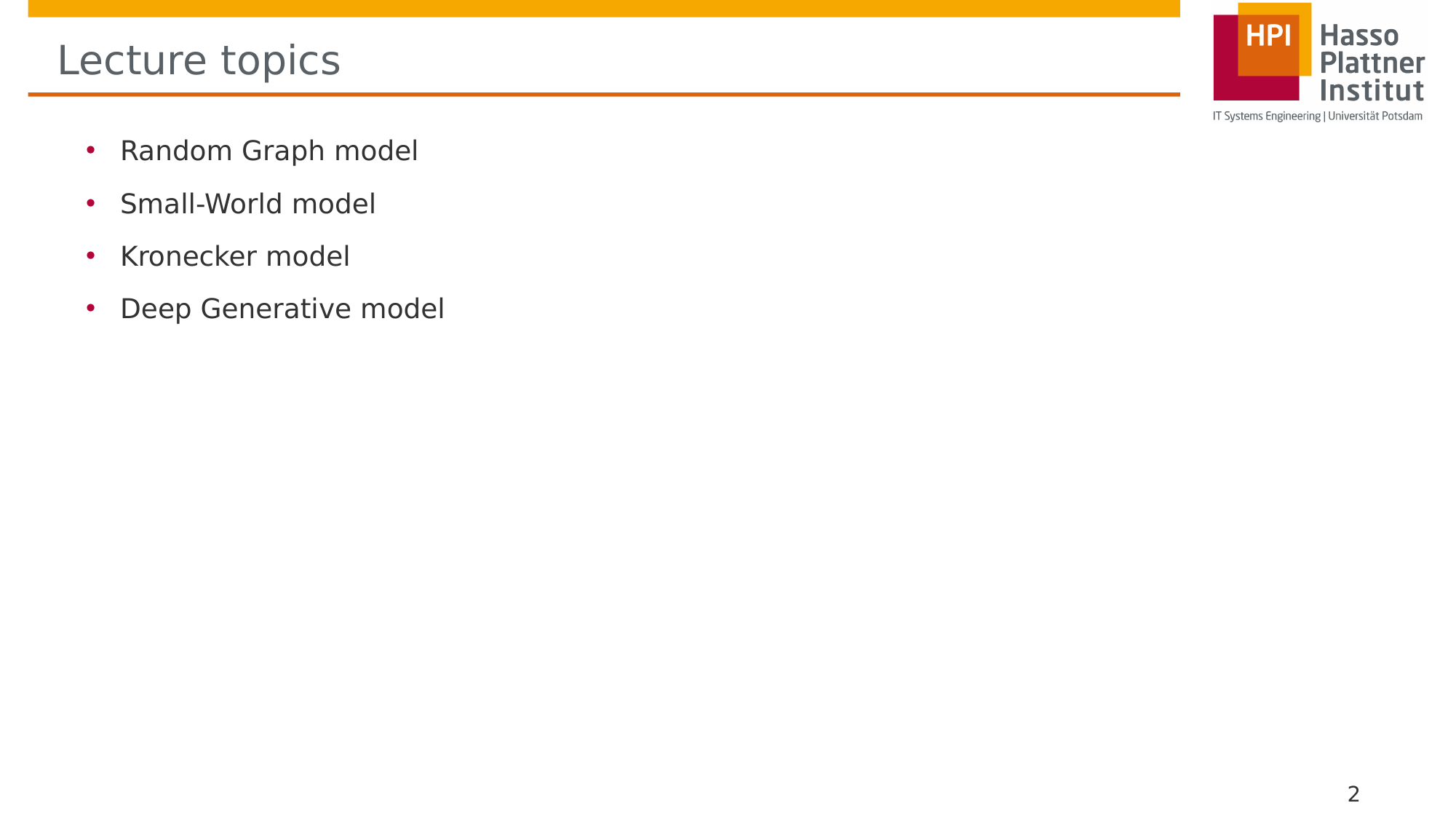

# Lecture topics
Random Graph model
Small-World model
Kronecker model
Deep Generative model
2